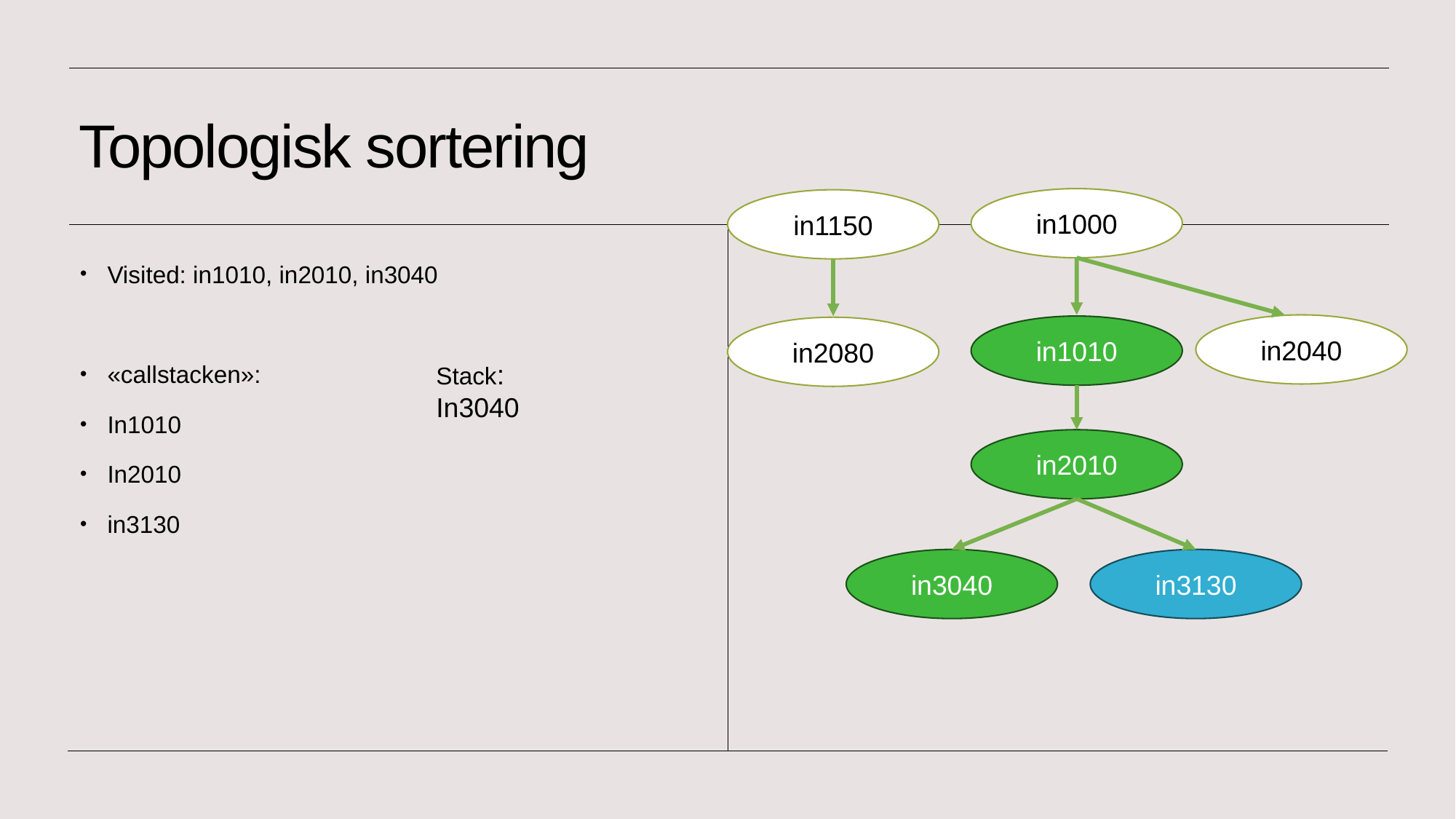

# Topologisk sortering
in1000
in1150
Visited: in1010, in2010, in3040

«callstacken»:
In1010
In2010
in3130

in2040
in1010
in2080
Stack:
In3040

in2010
in3040
in3130